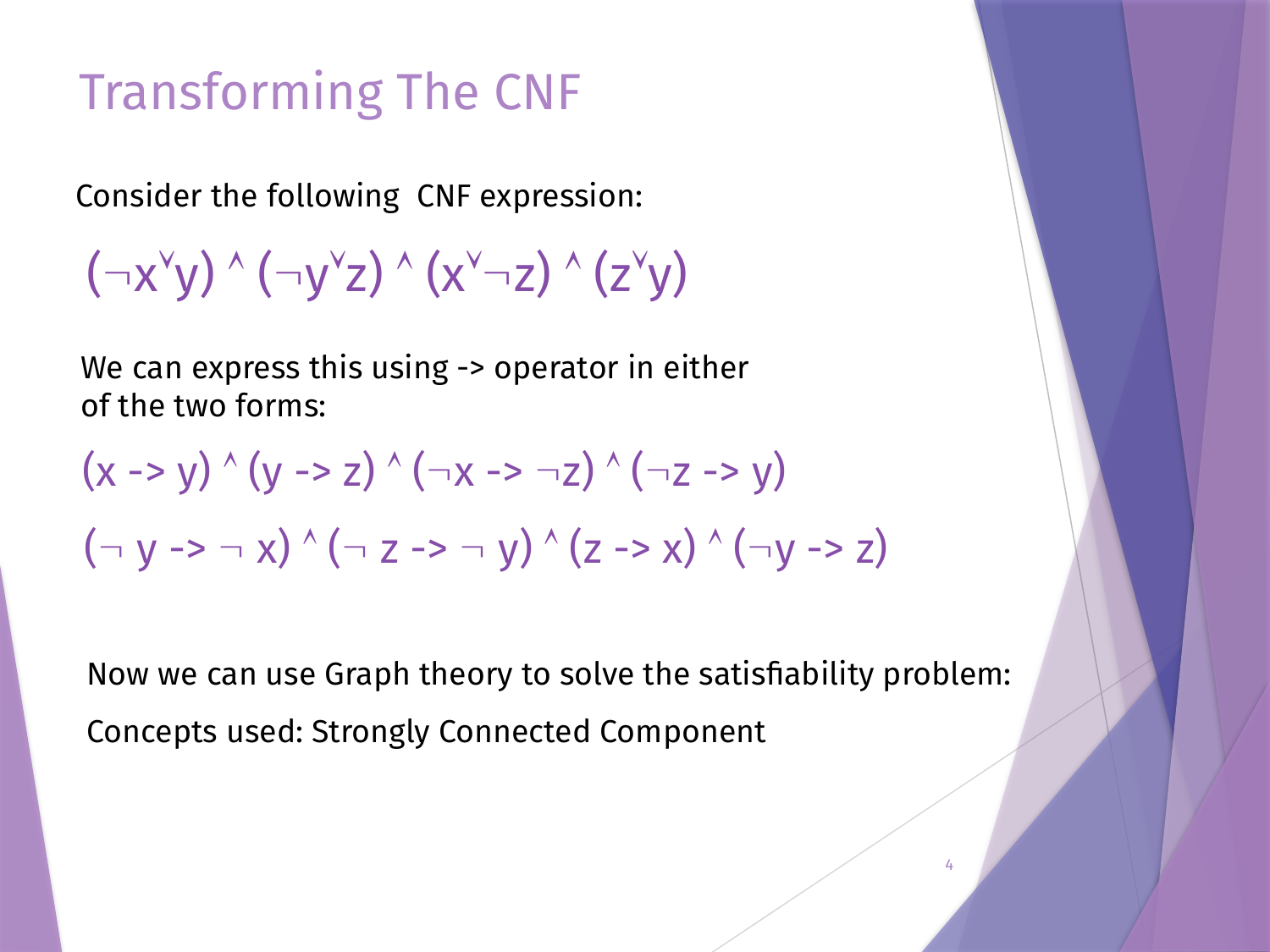

# Transforming The CNF
Consider the following  CNF expression:
(¬x∨y) ∧ (¬y∨z) ∧ (x∨¬z) ∧ (z∨y)
We can express this using -> operator in either of the two forms:
(x -> y) ∧ (y -> z) ∧ (¬x -> ¬z) ∧ (¬z -> y)
(¬ y -> ¬ x) ∧ (¬ z -> ¬ y) ∧ (z -> x) ∧ (¬y -> z)
Now we can use Graph theory to solve the satisfiability problem:
Concepts used: Strongly Connected Component
4